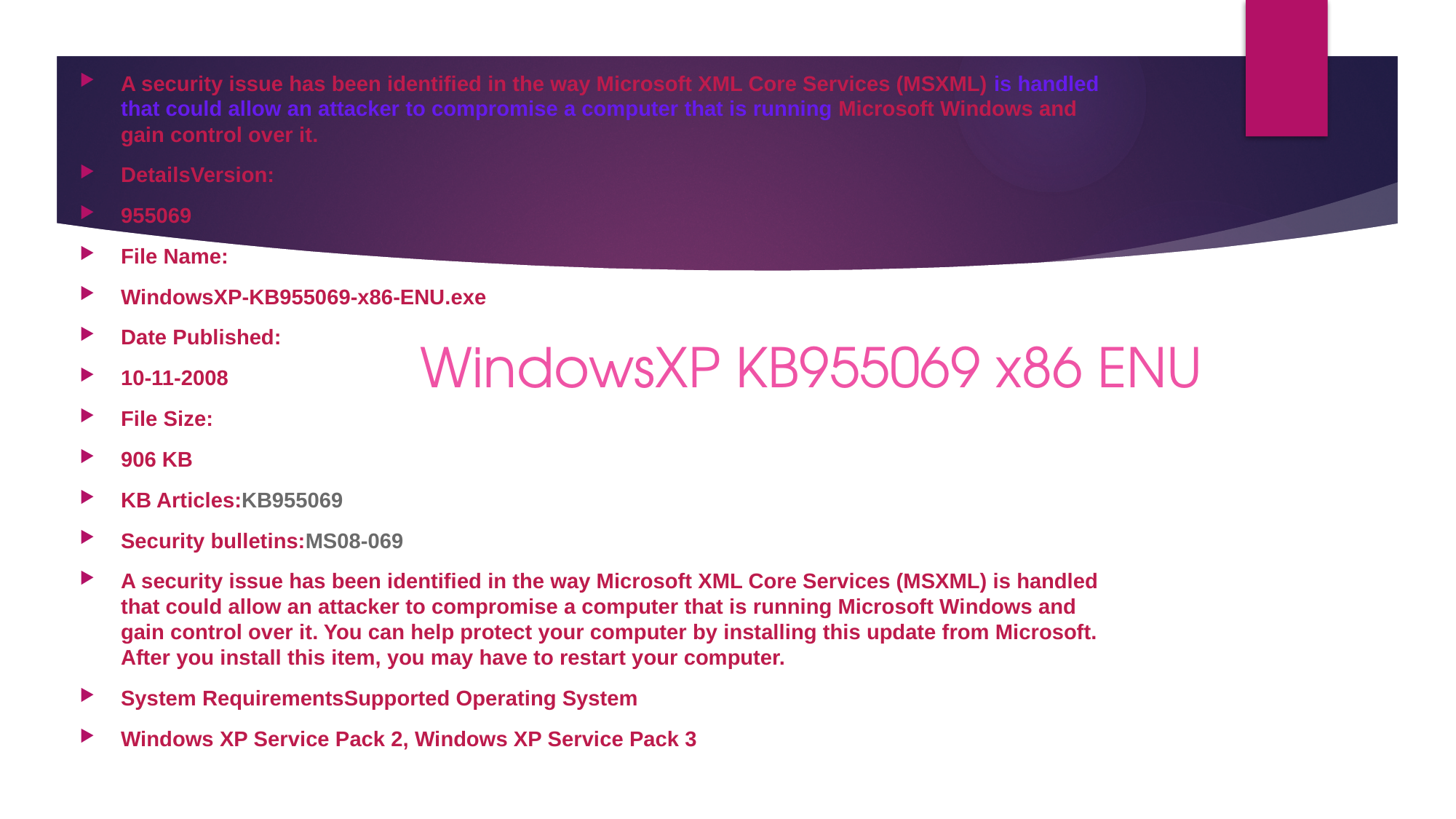

A security issue has been identified in the way Microsoft XML Core Services (MSXML) is handled that could allow an attacker to compromise a computer that is running Microsoft Windows and gain control over it.
DetailsVersion:
955069
File Name:
WindowsXP-KB955069-x86-ENU.exe
Date Published:
10-11-2008
File Size:
906 KB
KB Articles:KB955069
Security bulletins:MS08-069
A security issue has been identified in the way Microsoft XML Core Services (MSXML) is handled that could allow an attacker to compromise a computer that is running Microsoft Windows and gain control over it. You can help protect your computer by installing this update from Microsoft. After you install this item, you may have to restart your computer.
System RequirementsSupported Operating System
Windows XP Service Pack 2, Windows XP Service Pack 3

# WindowsXP KB955069 x86 ENU